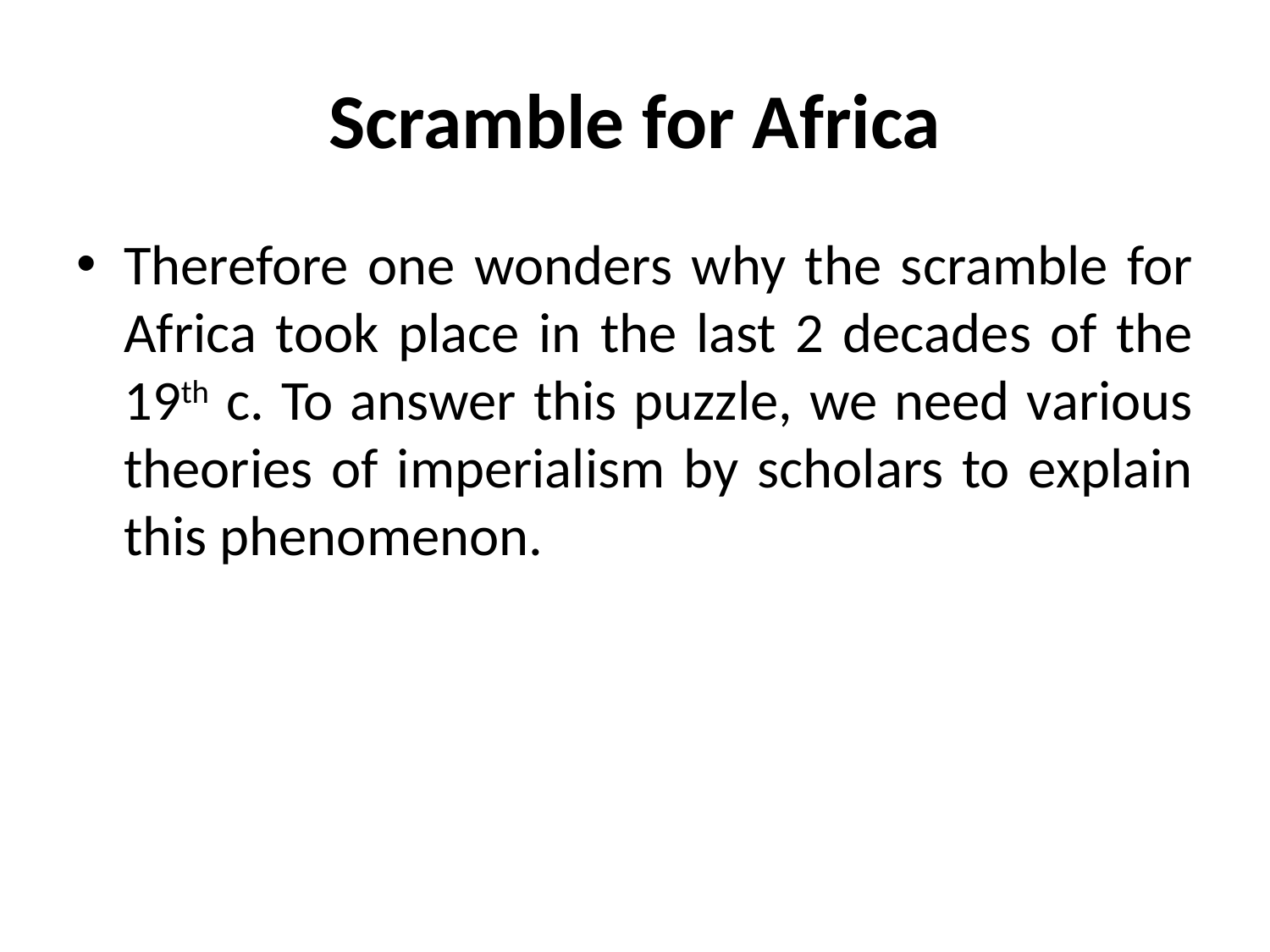

# Scramble for Africa
Therefore one wonders why the scramble for Africa took place in the last 2 decades of the 19th c. To answer this puzzle, we need various theories of imperialism by scholars to explain this phenomenon.